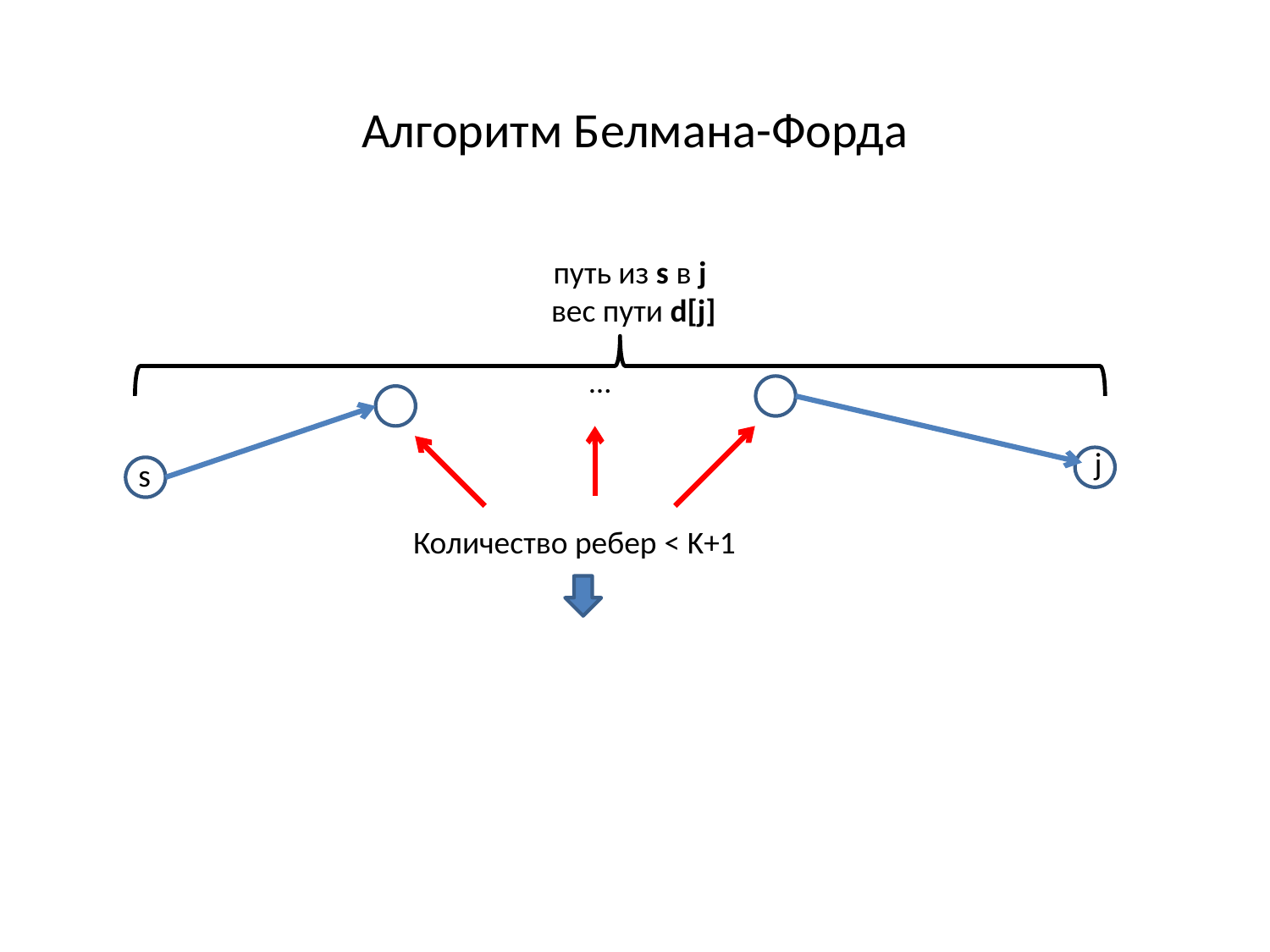

Алгоритм Белмана-Форда
путь из s в j
 вес пути d[j]
…

j

s

Количество ребер < K+1